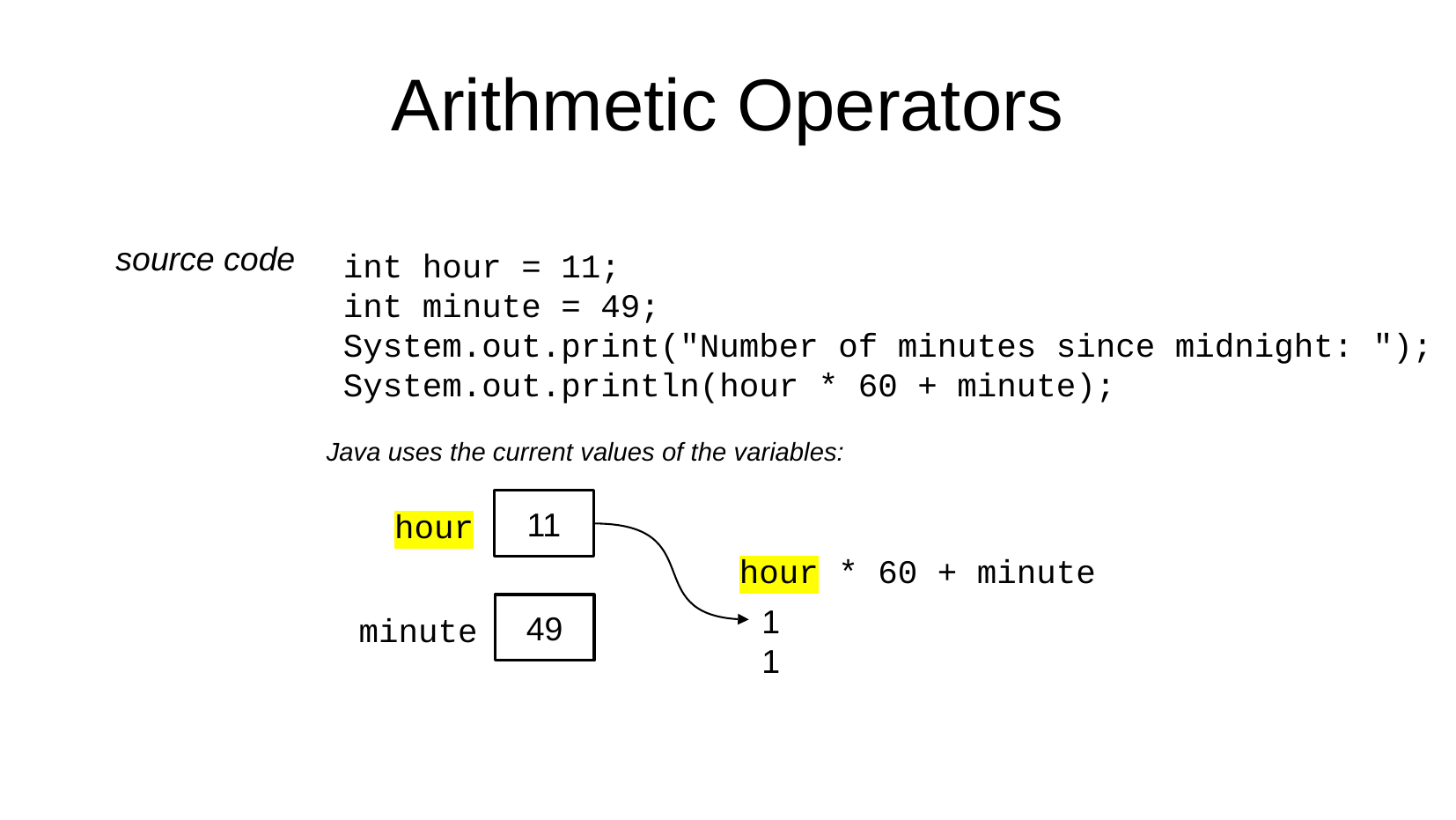

Arithmetic Operators
source code
int hour = 11;
int minute = 49;
System.out.print("Number of minutes since midnight: ");
System.out.println(hour * 60 + minute);

Java uses the current values of the variables:
11
hour
hour * 60 + minute
49
11
minute